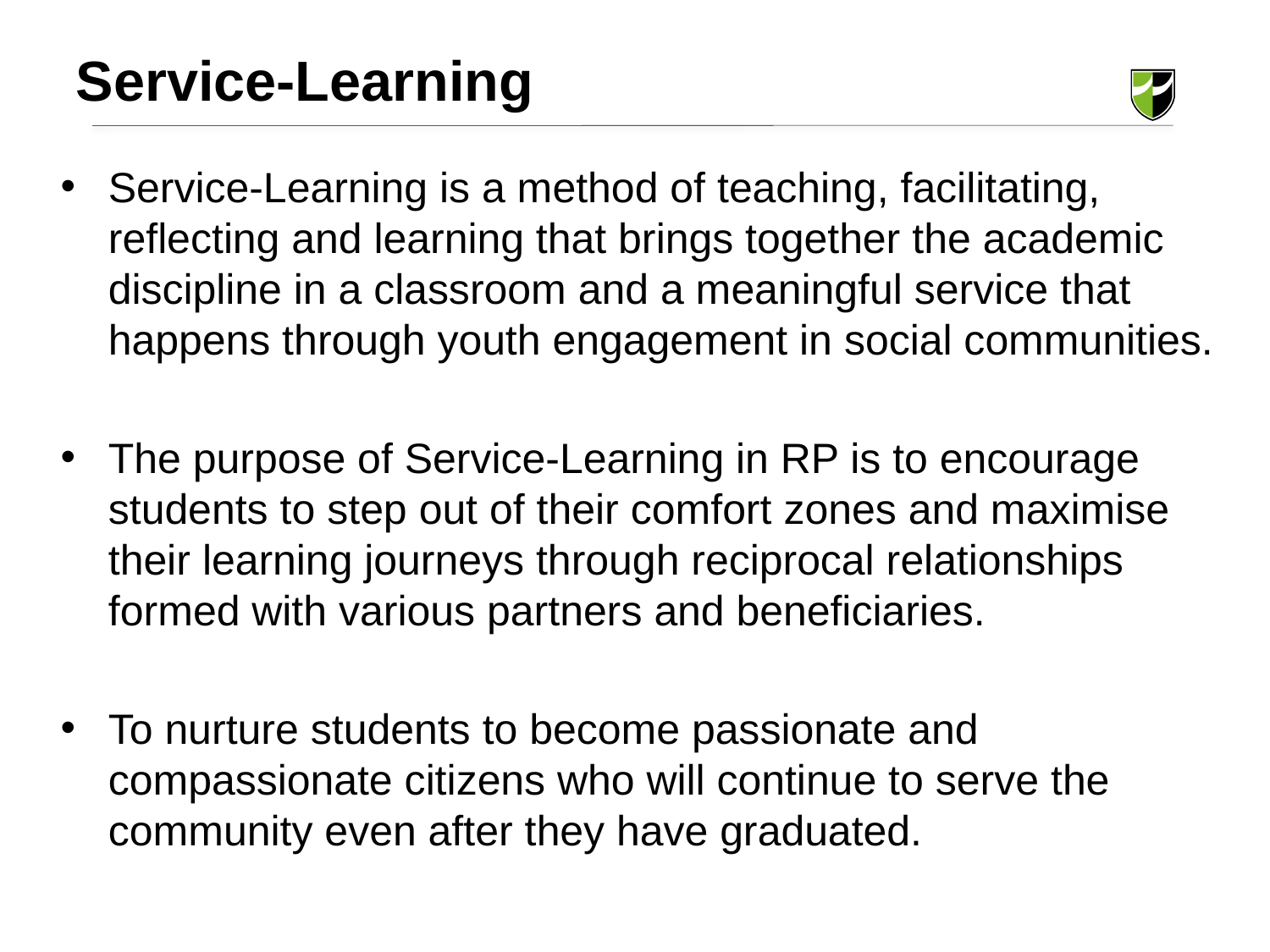

Service-Learning
Service-Learning is a method of teaching, facilitating, reflecting and learning that brings together the academic discipline in a classroom and a meaningful service that happens through youth engagement in social communities.

The purpose of Service-Learning in RP is to encourage students to step out of their comfort zones and maximise their learning journeys through reciprocal relationships formed with various partners and beneficiaries.

To nurture students to become passionate and compassionate citizens who will continue to serve the community even after they have graduated.